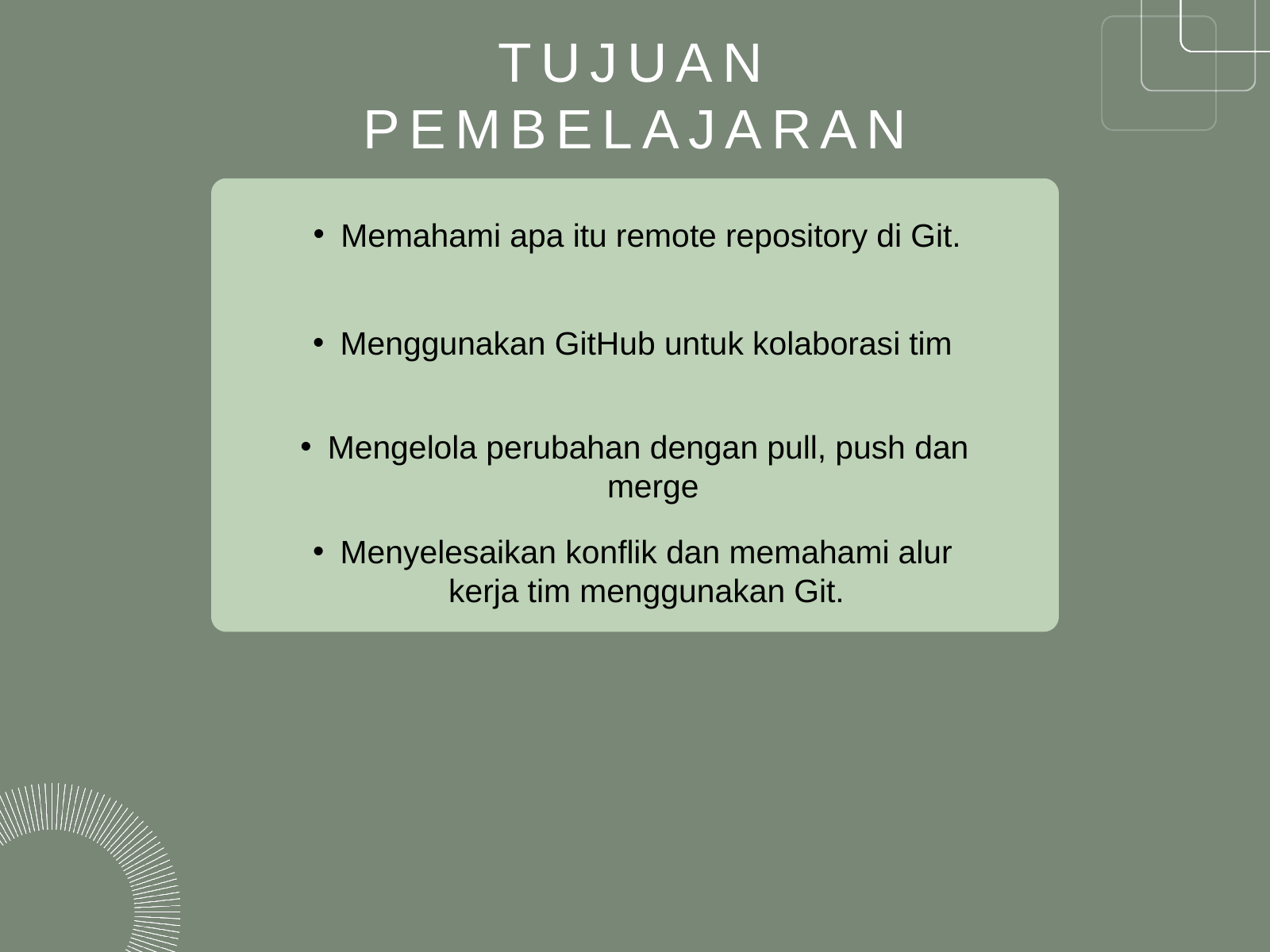

TUJUAN PEMBELAJARAN

Memahami apa itu remote repository di Git.
Menggunakan GitHub untuk kolaborasi tim
Mengelola perubahan dengan pull, push dan  merge
Menyelesaikan konflik dan memahami alur kerja tim menggunakan Git.